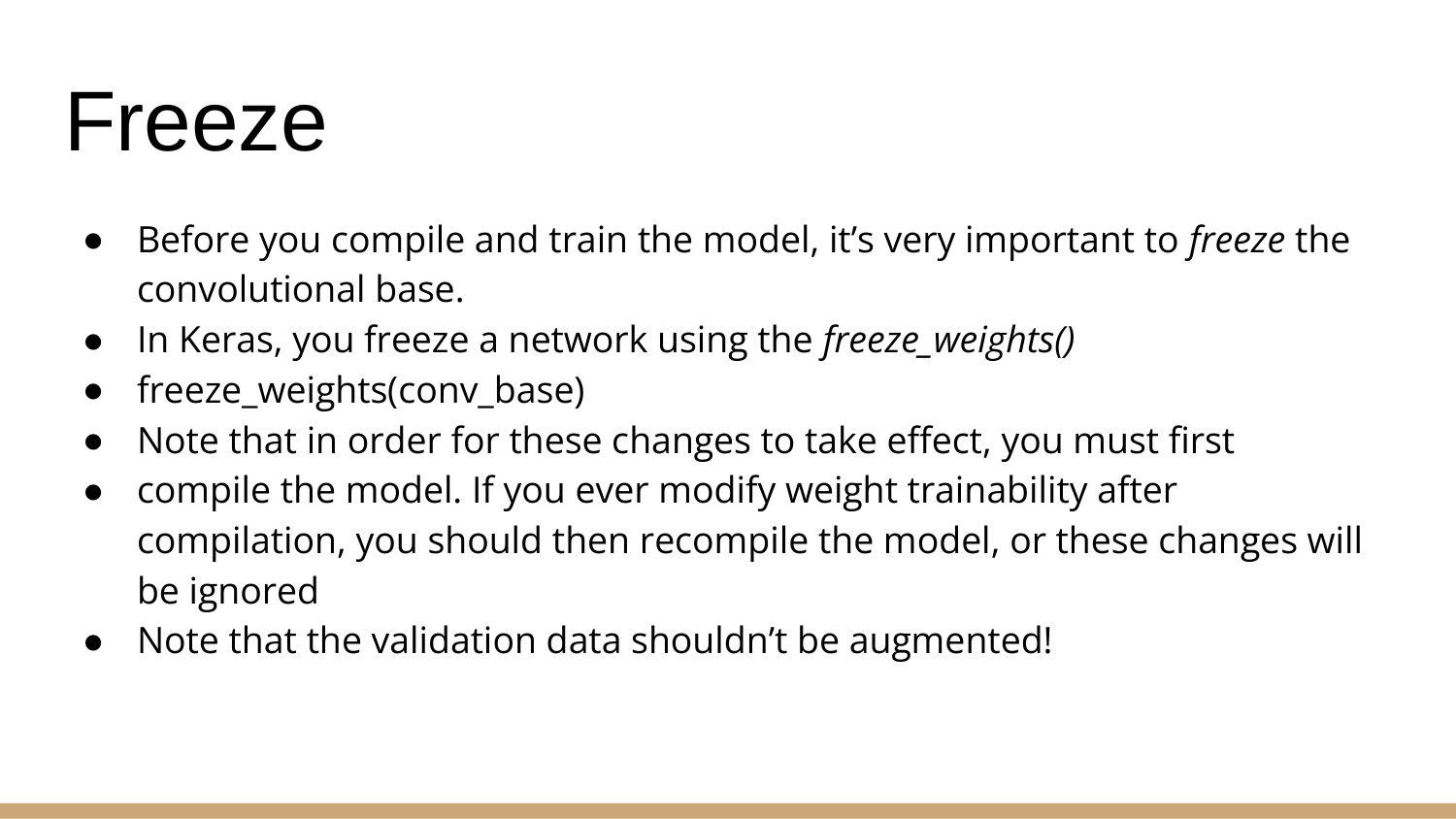

# Freeze
Before you compile and train the model, it’s very important to freeze the convolutional base.
In Keras, you freeze a network using the freeze_weights()
freeze_weights(conv_base)
Note that in order for these changes to take effect, you must first
compile the model. If you ever modify weight trainability after compilation, you should then recompile the model, or these changes will be ignored
Note that the validation data shouldn’t be augmented!